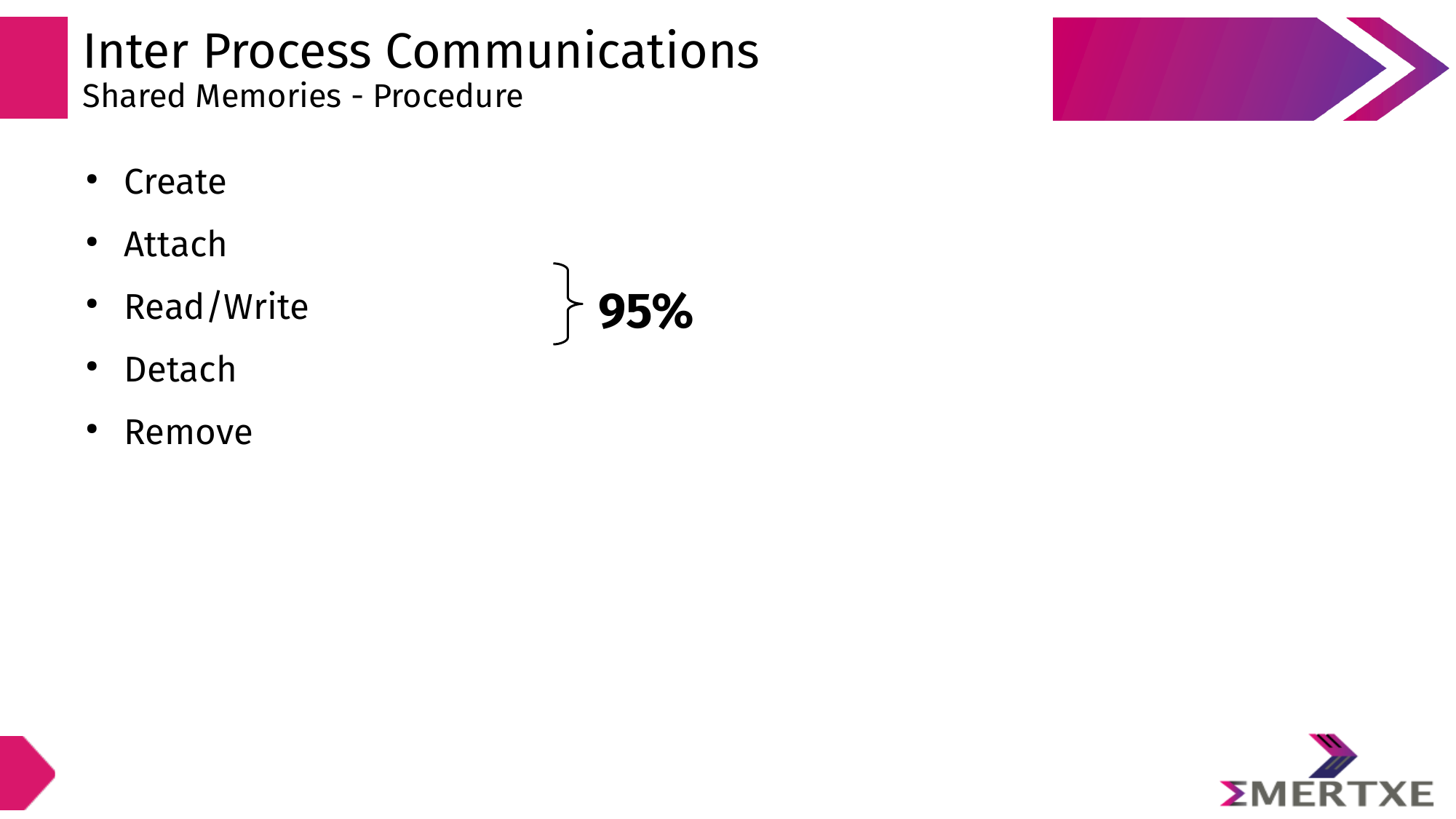

Inter Process Communications
Shared Memories - Procedure
Create
Attach
Read/Write
Detach
Remove

95%